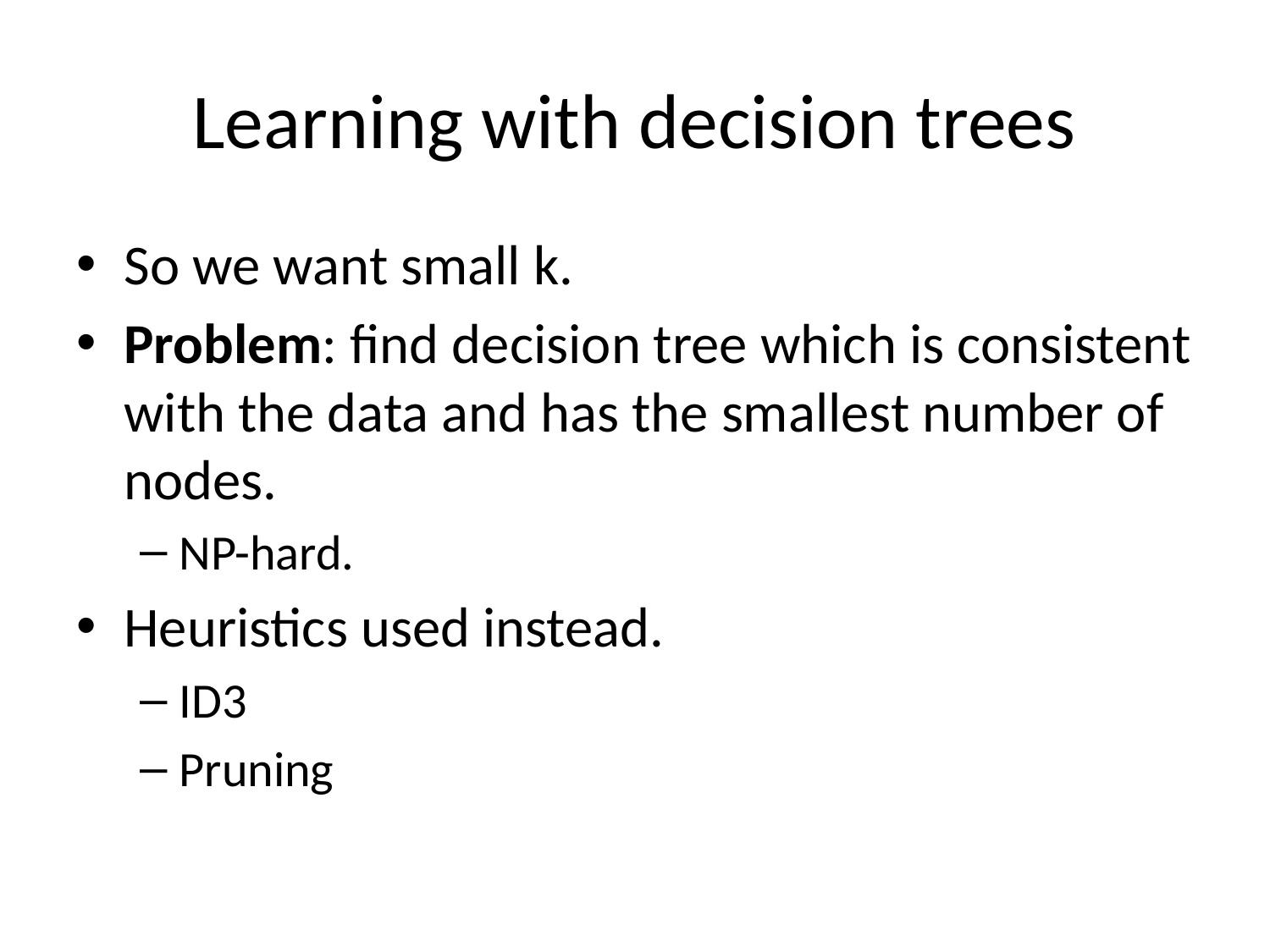

# Learning with decision trees
So we want small k.
Problem: find decision tree which is consistent with the data and has the smallest number of nodes.
NP-hard.
Heuristics used instead.
ID3
Pruning